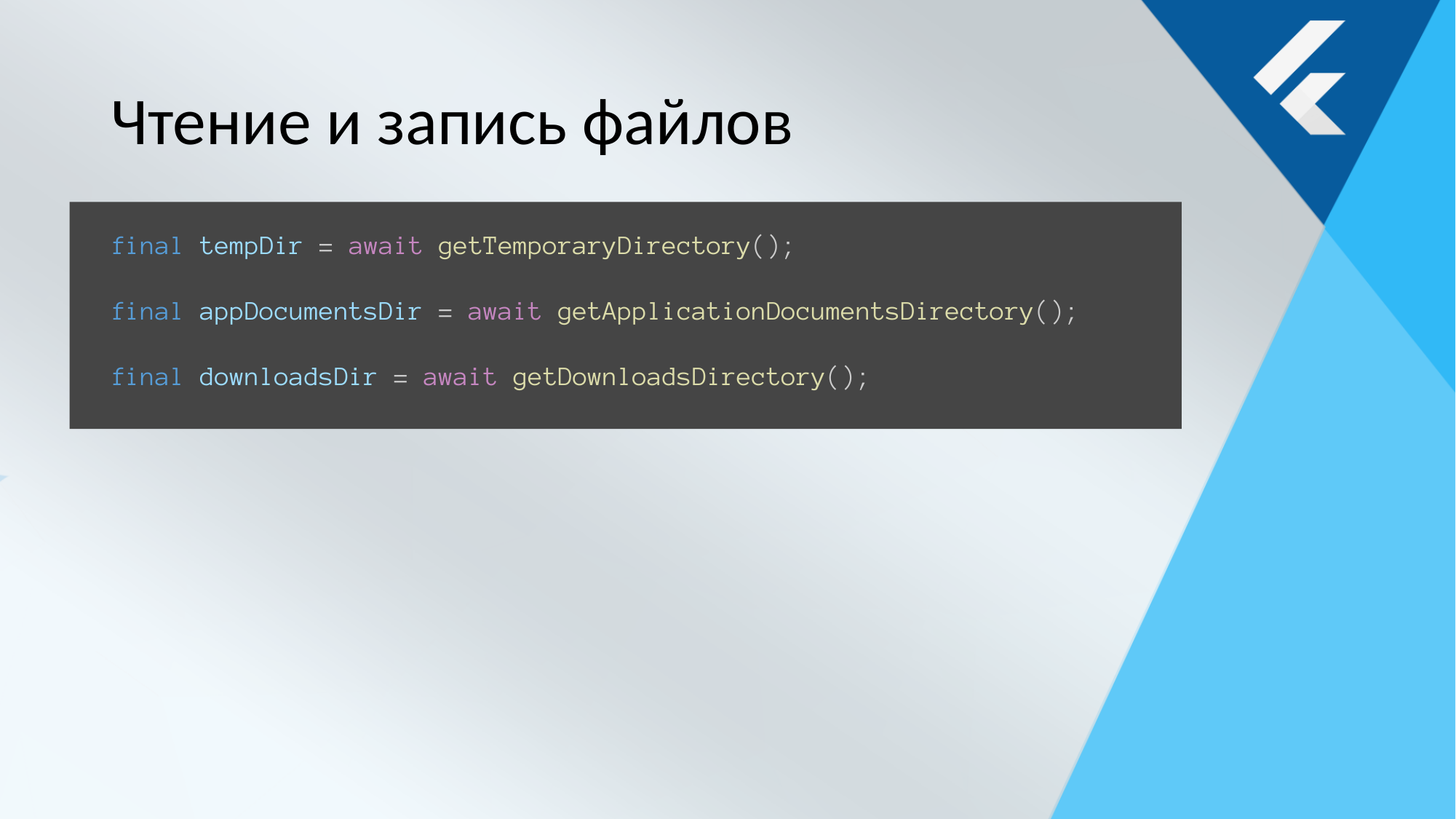

# Чтение и запись файлов

final tempDir = await getTemporaryDirectory();
final appDocumentsDir = await getApplicationDocumentsDirectory();
final downloadsDir = await getDownloadsDirectory();